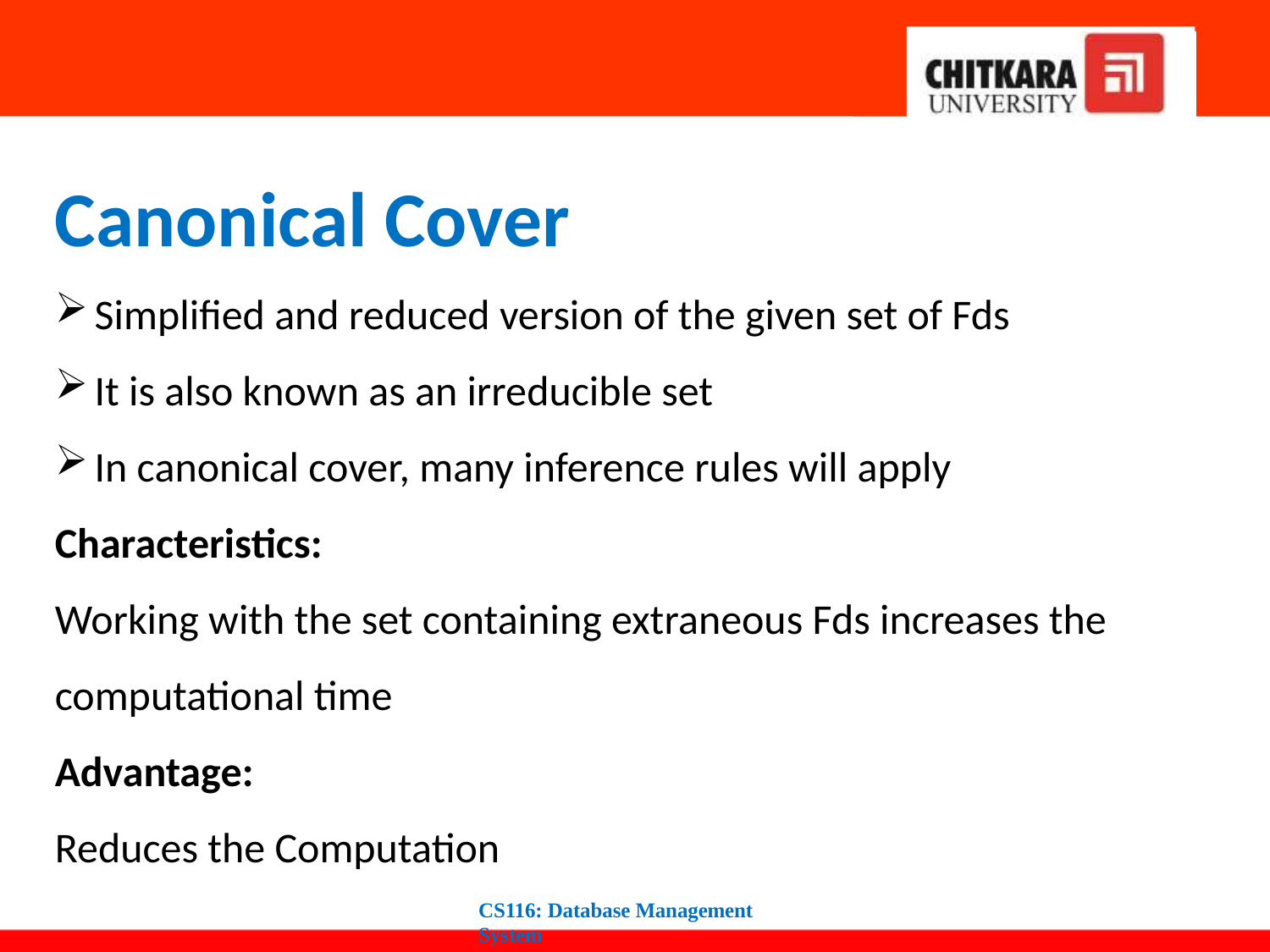

Canonical Cover
Simplified and reduced version of the given set of Fds
It is also known as an irreducible set
In canonical cover, many inference rules will apply
Characteristics:
Working with the set containing extraneous Fds increases the computational time
Advantage:
Reduces the Computation
CS116: Database Management System